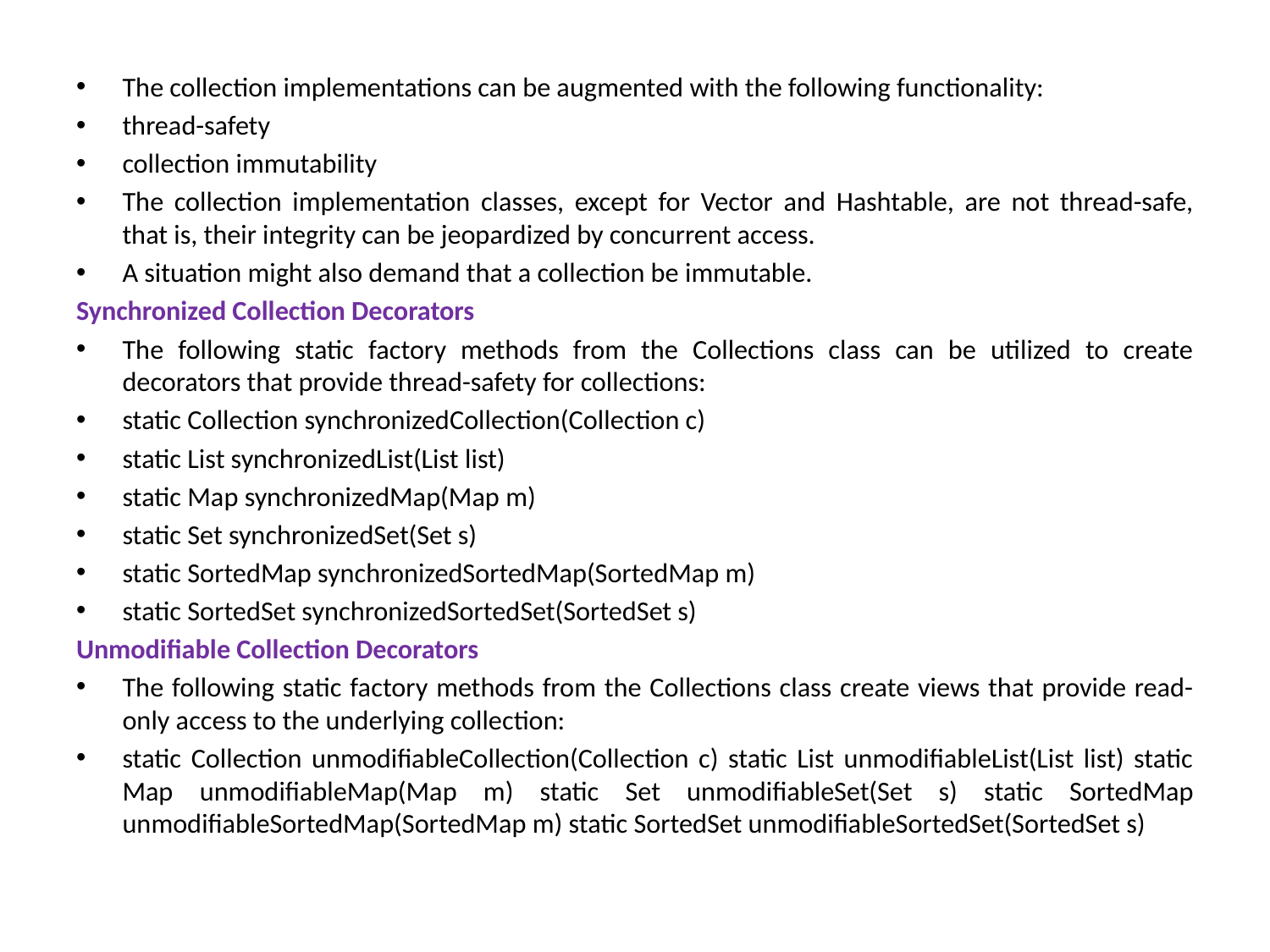

The collection implementations can be augmented with the following functionality:
thread-safety
collection immutability
The collection implementation classes, except for Vector and Hashtable, are not thread-safe, that is, their integrity can be jeopardized by concurrent access.
A situation might also demand that a collection be immutable.
Synchronized Collection Decorators
The following static factory methods from the Collections class can be utilized to create decorators that provide thread-safety for collections:
static Collection synchronizedCollection(Collection c)
static List synchronizedList(List list)
static Map synchronizedMap(Map m)
static Set synchronizedSet(Set s)
static SortedMap synchronizedSortedMap(SortedMap m)
static SortedSet synchronizedSortedSet(SortedSet s)
Unmodifiable Collection Decorators
The following static factory methods from the Collections class create views that provide read-only access to the underlying collection:
static Collection unmodifiableCollection(Collection c) static List unmodifiableList(List list) static Map unmodifiableMap(Map m) static Set unmodifiableSet(Set s) static SortedMap unmodifiableSortedMap(SortedMap m) static SortedSet unmodifiableSortedSet(SortedSet s)